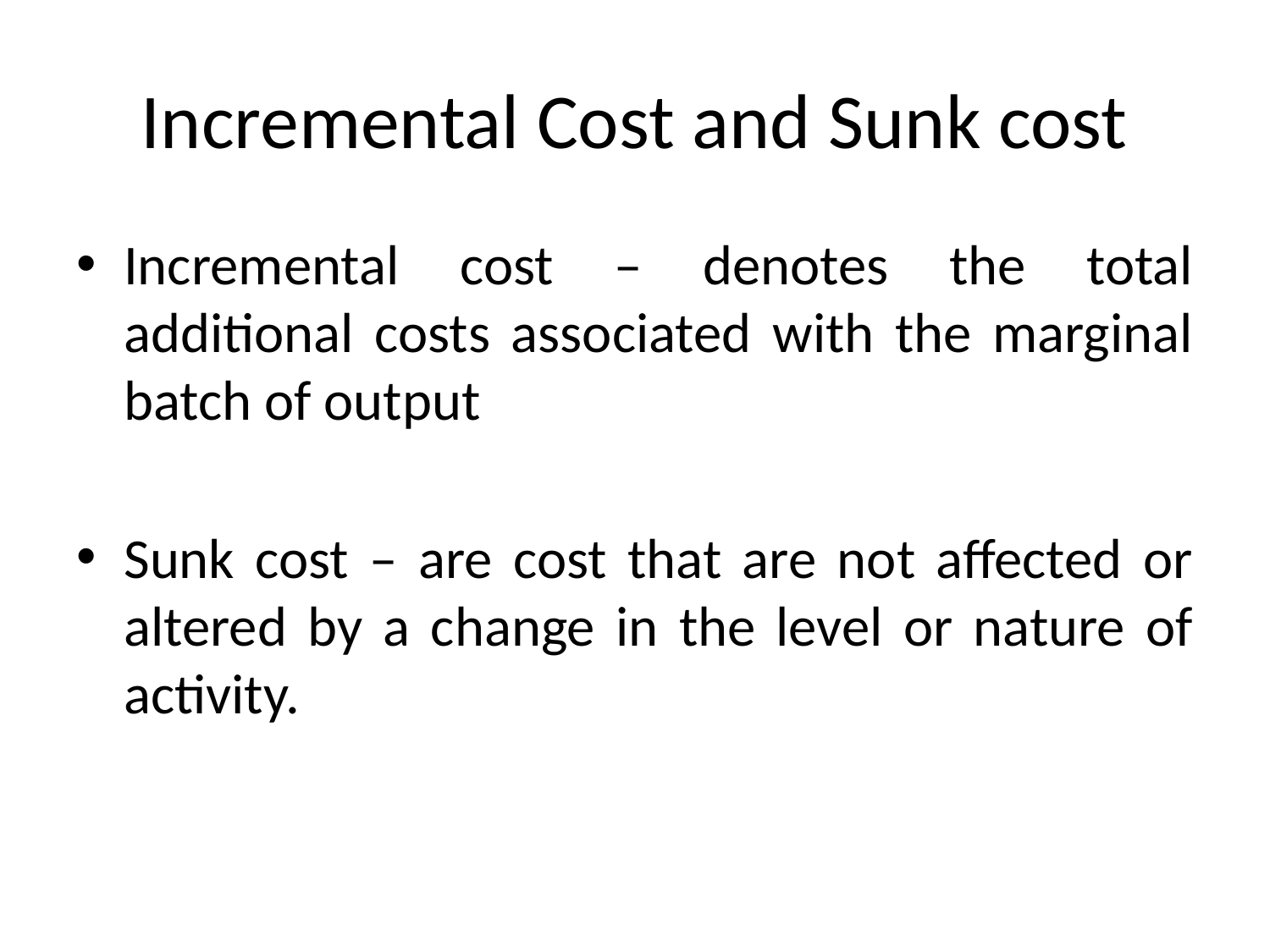

# Incremental Cost and Sunk cost
Incremental cost – denotes the total additional costs associated with the marginal batch of output

Sunk cost – are cost that are not affected or altered by a change in the level or nature of activity.